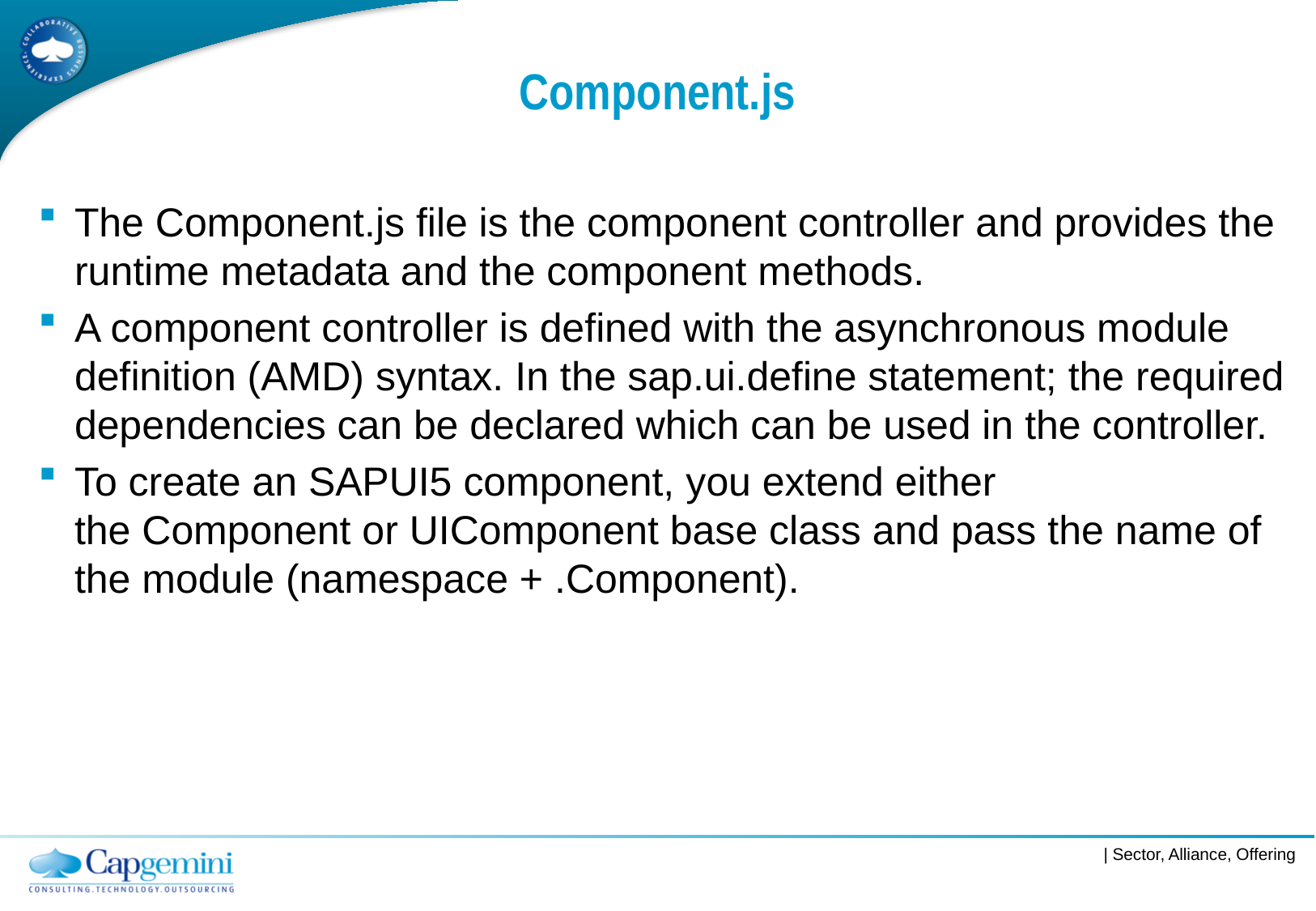

# Component.js
The Component.js file is the component controller and provides the runtime metadata and the component methods.
A component controller is defined with the asynchronous module definition (AMD) syntax. In the sap.ui.define statement; the required dependencies can be declared which can be used in the controller.
To create an SAPUI5 component, you extend either the Component or UIComponent base class and pass the name of the module (namespace + .Component).